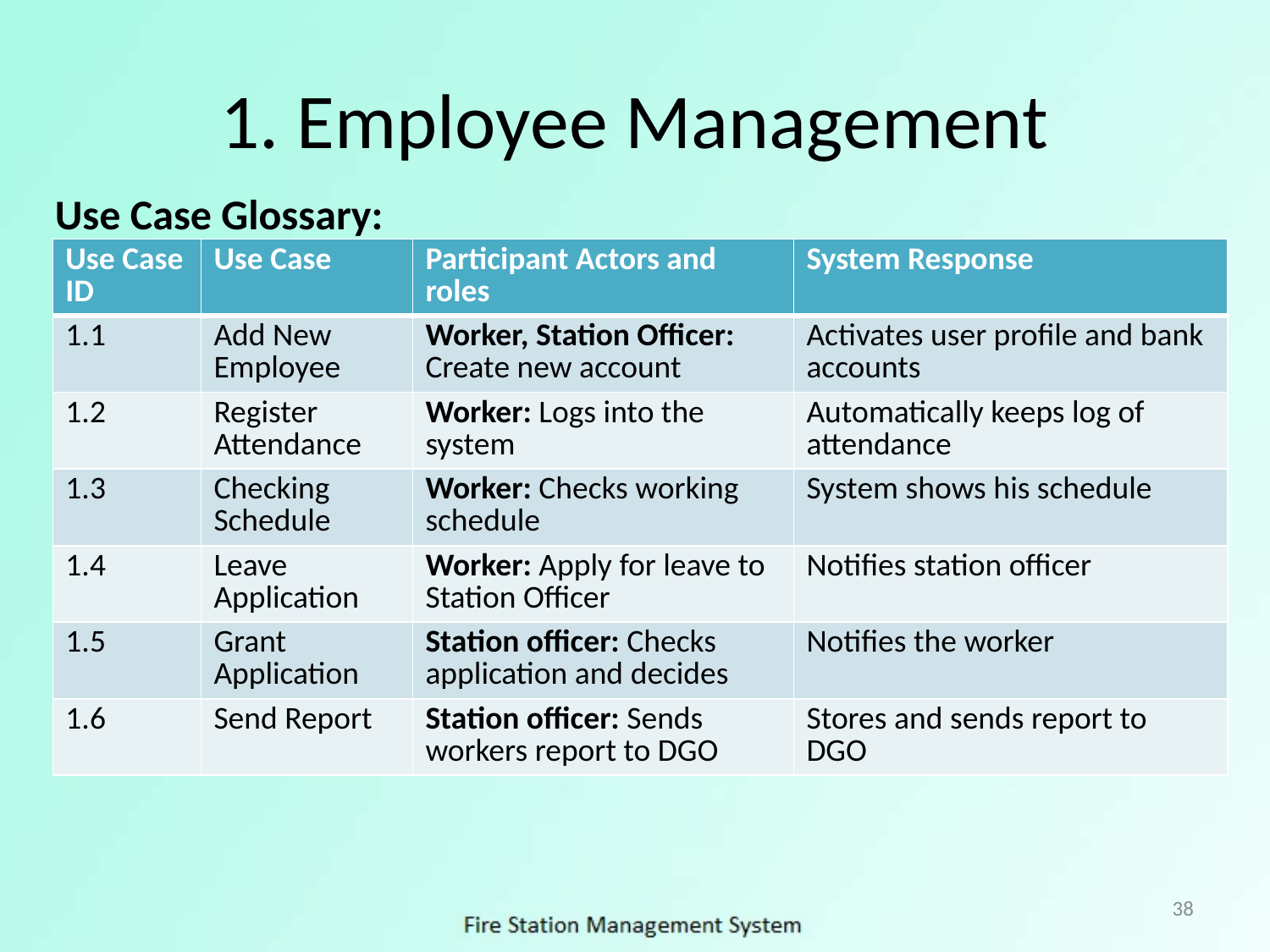

# 1. Employee Management
Use Case Glossary:
| Use Case ID | Use Case | Participant Actors and roles | System Response |
| --- | --- | --- | --- |
| 1.1 | Add New Employee | Worker, Station Officer: Create new account | Activates user profile and bank accounts |
| 1.2 | Register Attendance | Worker: Logs into the system | Automatically keeps log of attendance |
| 1.3 | Checking Schedule | Worker: Checks working schedule | System shows his schedule |
| 1.4 | Leave Application | Worker: Apply for leave to Station Officer | Notifies station officer |
| 1.5 | Grant Application | Station officer: Checks application and decides | Notifies the worker |
| 1.6 | Send Report | Station officer: Sends workers report to DGO | Stores and sends report to DGO |
38